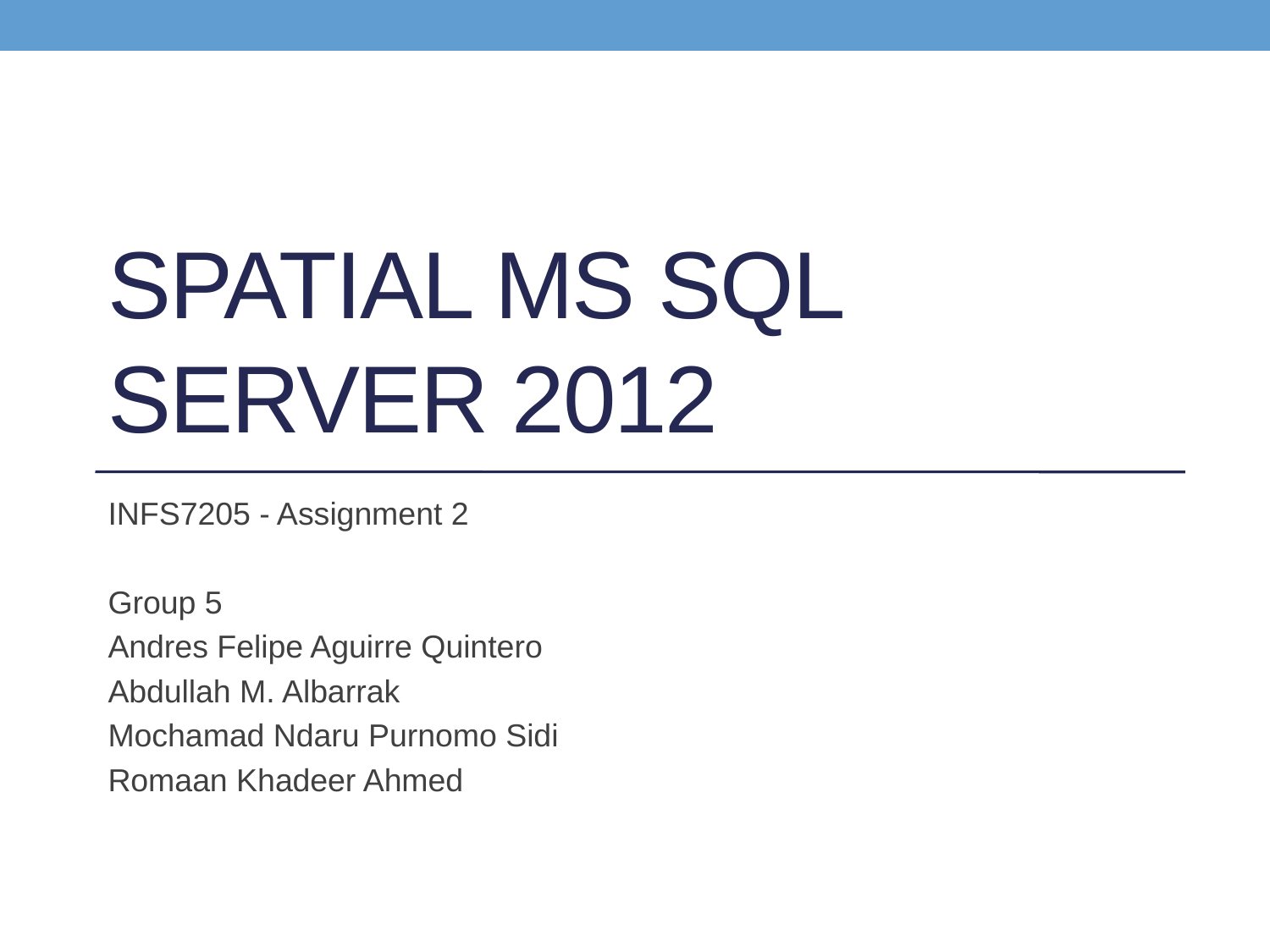

# Spatial MS SQL Server 2012
INFS7205 - Assignment 2

Group 5
Andres Felipe Aguirre Quintero
Abdullah M. Albarrak
Mochamad Ndaru Purnomo Sidi
Romaan Khadeer Ahmed